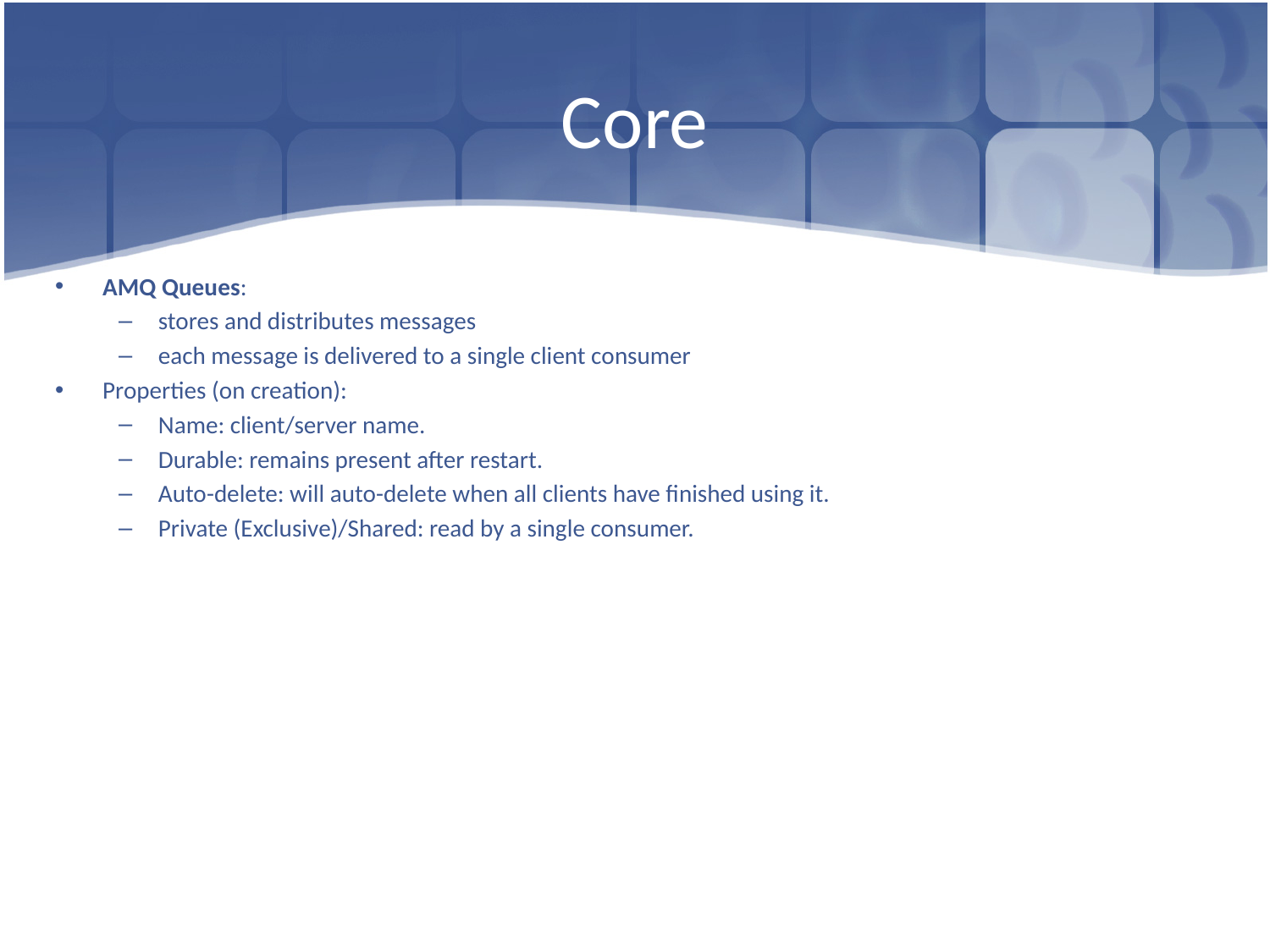

# Core
AMQ Queues:
stores and distributes messages
each message is delivered to a single client consumer
Properties (on creation):
Name: client/server name.
Durable: remains present after restart.
Auto-delete: will auto-delete when all clients have finished using it.
Private (Exclusive)/Shared: read by a single consumer.